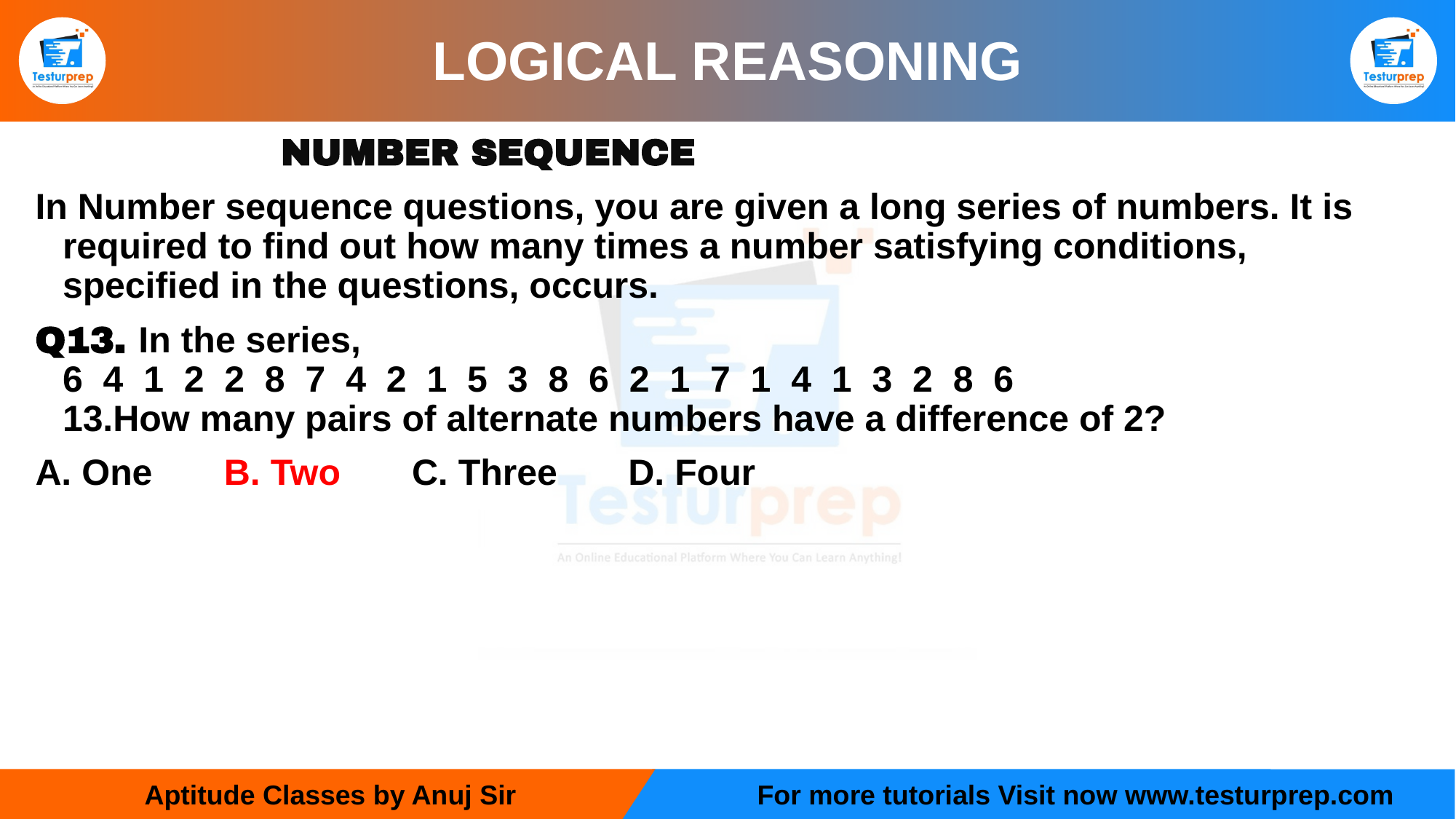

# LOGICAL REASONING
			NUMBER SEQUENCE
In Number sequence questions, you are given a long series of numbers. It is required to find out how many times a number satisfying conditions, specified in the questions, occurs.
Q13. In the series,
6  4  1  2  2  8  7  4  2  1  5  3  8  6  2  1  7  1  4  1  3  2  8  6
13.How many pairs of alternate numbers have a difference of 2?
A. One       B. Two       C. Three       D. Four